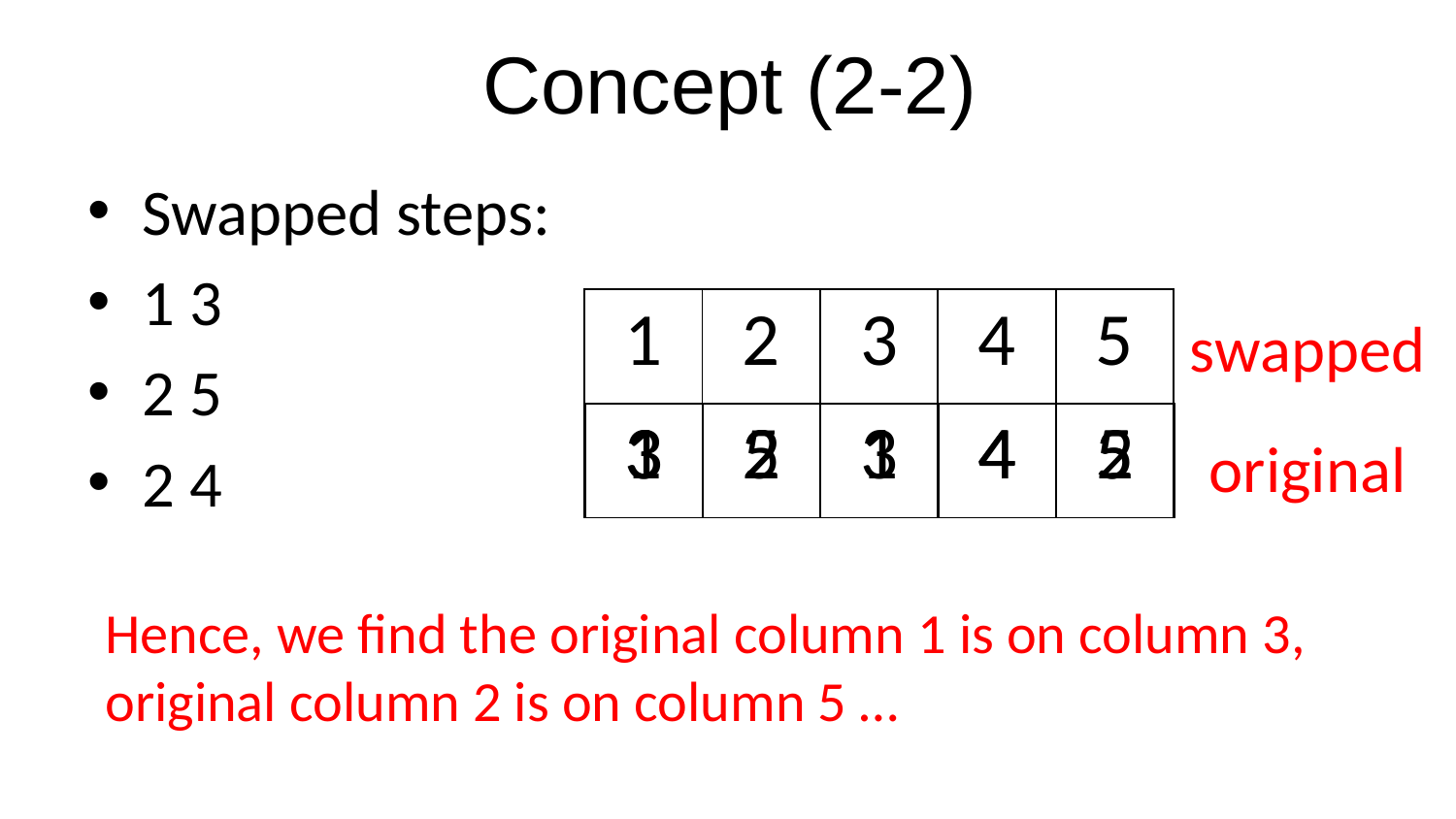

# Concept (2-2)
Swapped steps:
1 3
2 5
2 4
| 1 |
| --- |
| 2 |
| --- |
| 3 |
| --- |
| 4 |
| --- |
| 5 |
| --- |
swapped
| 1 |
| --- |
| 3 |
| --- |
| 3 |
| --- |
| 2 |
| --- |
| 5 |
| --- |
| 2 |
| --- |
| 3 |
| --- |
| 1 |
| --- |
| 1 |
| --- |
| 4 |
| --- |
| 4 |
| --- |
| 4 |
| --- |
| 5 |
| --- |
| 2 |
| --- |
| 5 |
| --- |
original
Hence, we find the original column 1 is on column 3,
original column 2 is on column 5 …